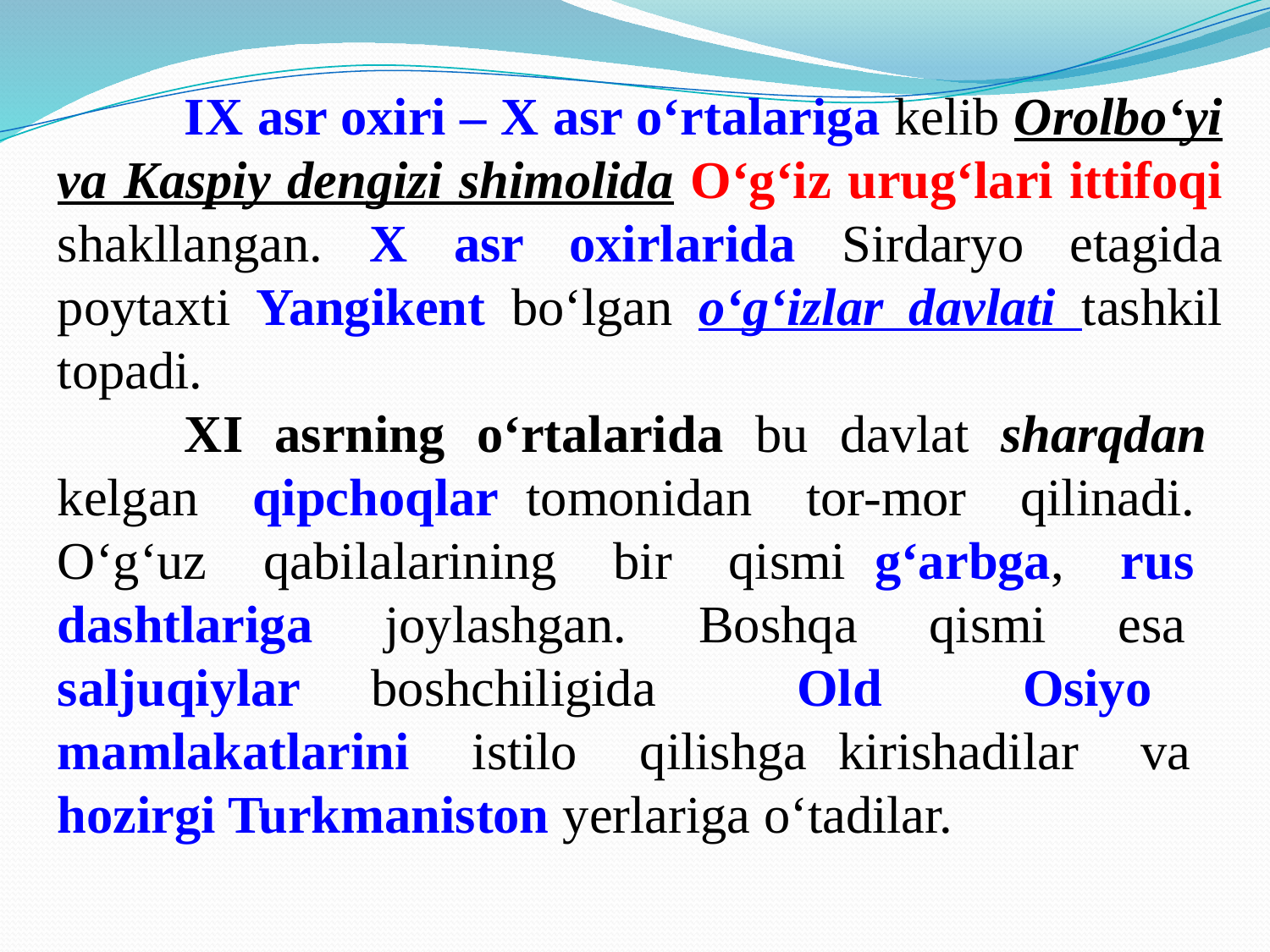

IX asr oxiri – X asr o‘rtalariga kelib Orolbo‘yi va Kaspiy dengizi shimolida O‘g‘iz urug‘lari ittifoqi shakllangan. X asr oxirlarida Sirdaryo etagida poytaxti Yangikent bo‘lgan o‘g‘izlar davlati tashkil topadi.
	XI  asrning  o‘rtalarida  bu  davlat  sharqdan  kеlgan  qipchoqlar tomonidan  tor-mor  qilinadi.  O‘g‘uz  qabilalarining  bir  qismi g‘arbga,  rus  dashtlariga  joylashgan.  Boshqa  qismi  esa  saljuqiylar boshchiligida  Old  Osiyo  mamlakatlarini  istilo  qilishga kirishadilar  va  hozirgi Turkmaniston yеrlariga o‘tadilar.